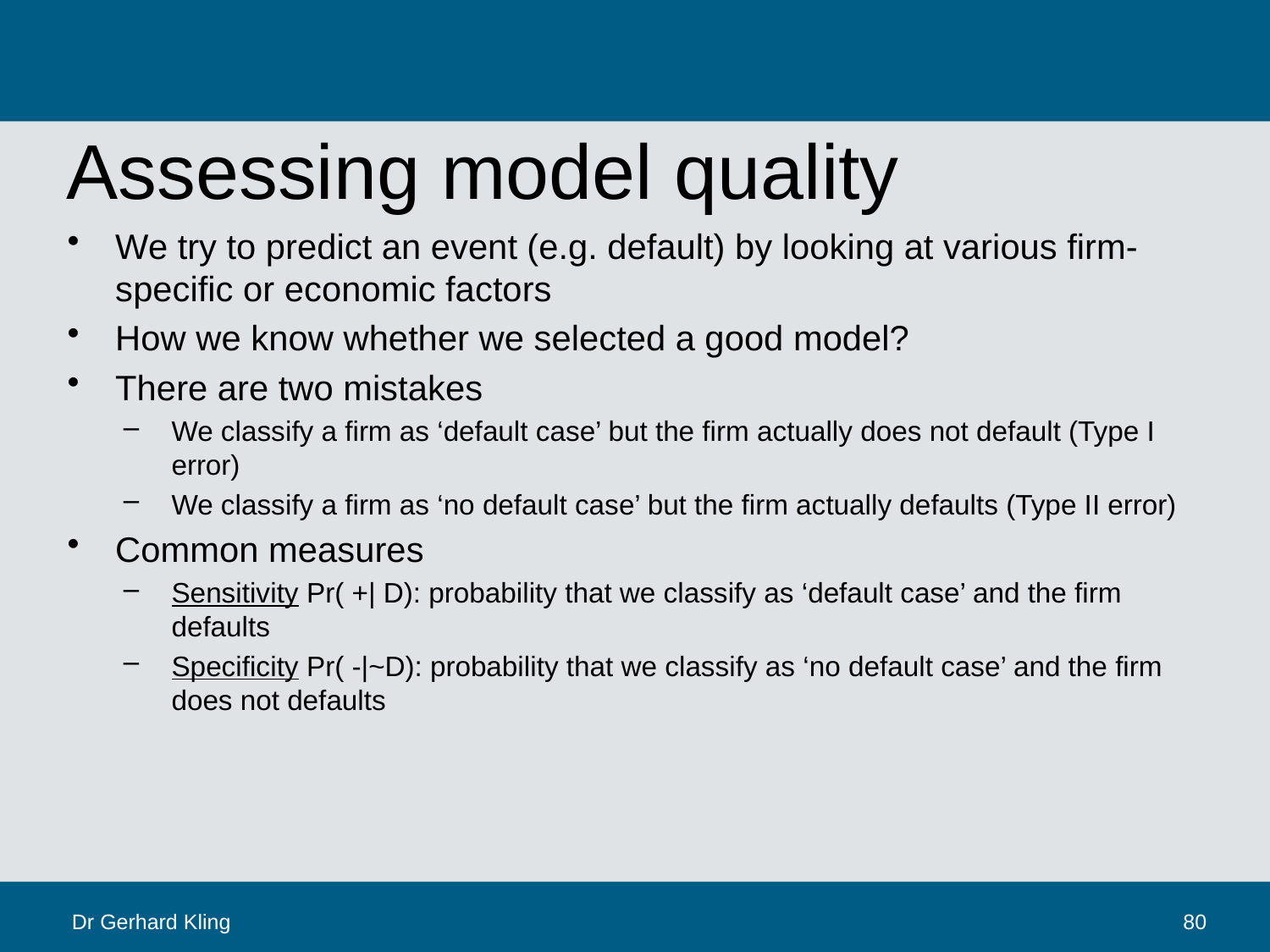

# Assessing model quality
We try to predict an event (e.g. default) by looking at various firm-specific or economic factors
How we know whether we selected a good model?
There are two mistakes
We classify a firm as ‘default case’ but the firm actually does not default (Type I error)
We classify a firm as ‘no default case’ but the firm actually defaults (Type II error)
Common measures
Sensitivity Pr( +| D): probability that we classify as ‘default case’ and the firm defaults
Specificity Pr( -|~D): probability that we classify as ‘no default case’ and the firm does not defaults

Dr Gerhard Kling
80